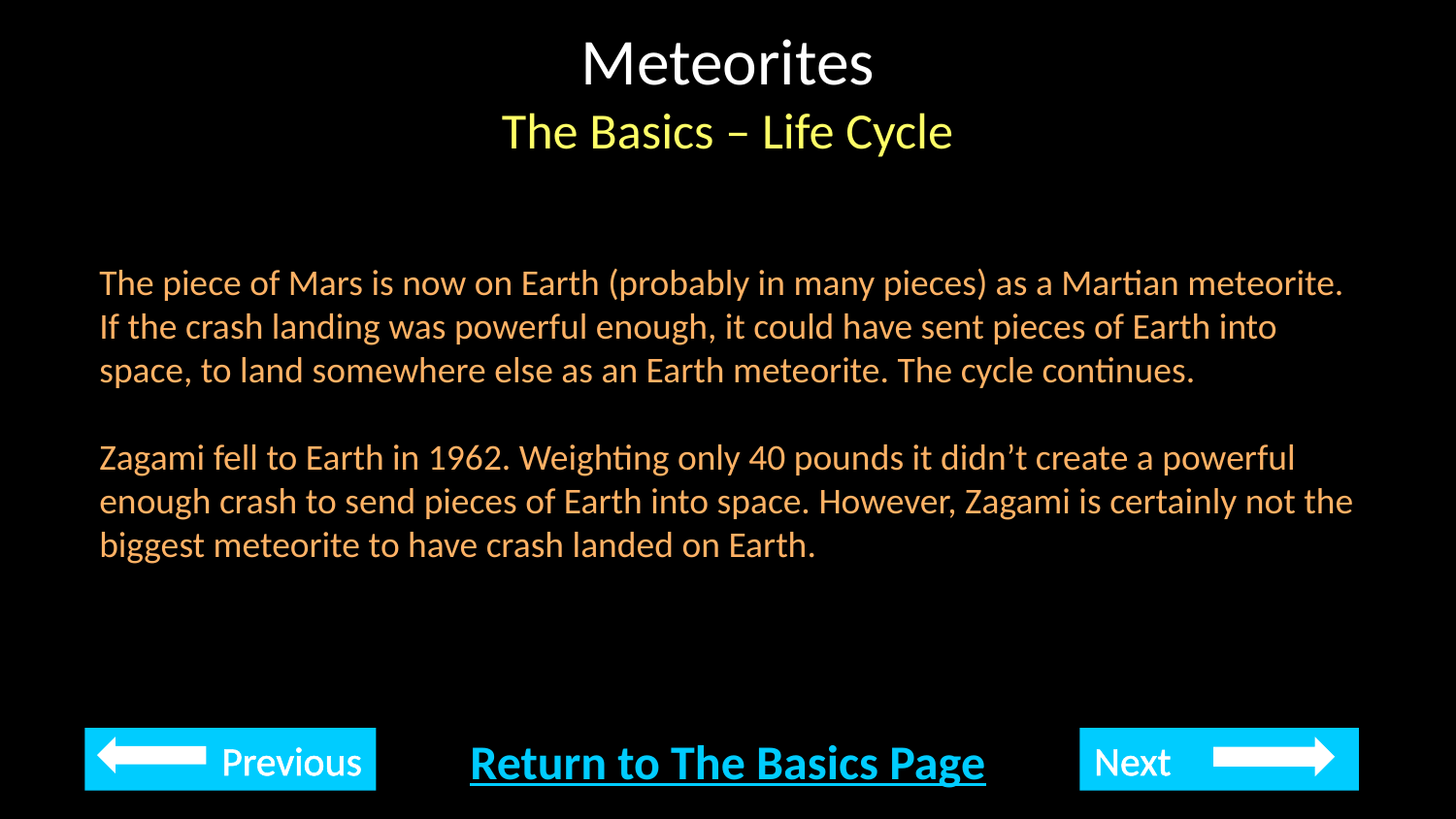

Meteorites
The Basics – Life Cycle

The piece of Mars is now on Earth (probably in many pieces) as a Martian meteorite. If the crash landing was powerful enough, it could have sent pieces of Earth into space, to land somewhere else as an Earth meteorite. The cycle continues.

Zagami fell to Earth in 1962. Weighting only 40 pounds it didn’t create a powerful enough crash to send pieces of Earth into space. However, Zagami is certainly not the biggest meteorite to have crash landed on Earth.
Return to The Basics Page

Previous
Next